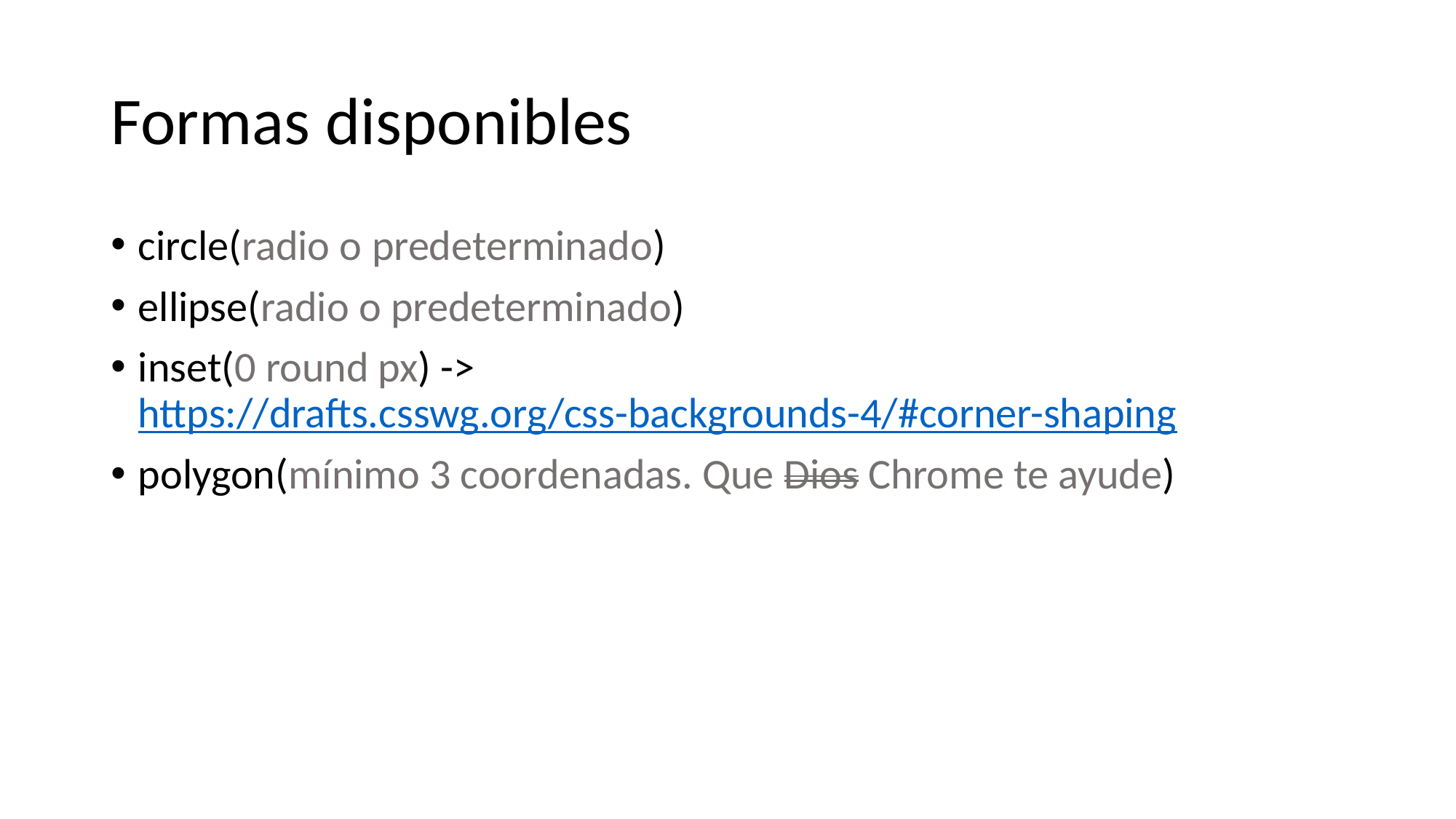

# Formas disponibles
circle(radio o predeterminado)
ellipse(radio o predeterminado)
inset(0 round px) -> https://drafts.csswg.org/css-backgrounds-4/#corner-shaping
polygon(mínimo 3 coordenadas. Que Dios Chrome te ayude)